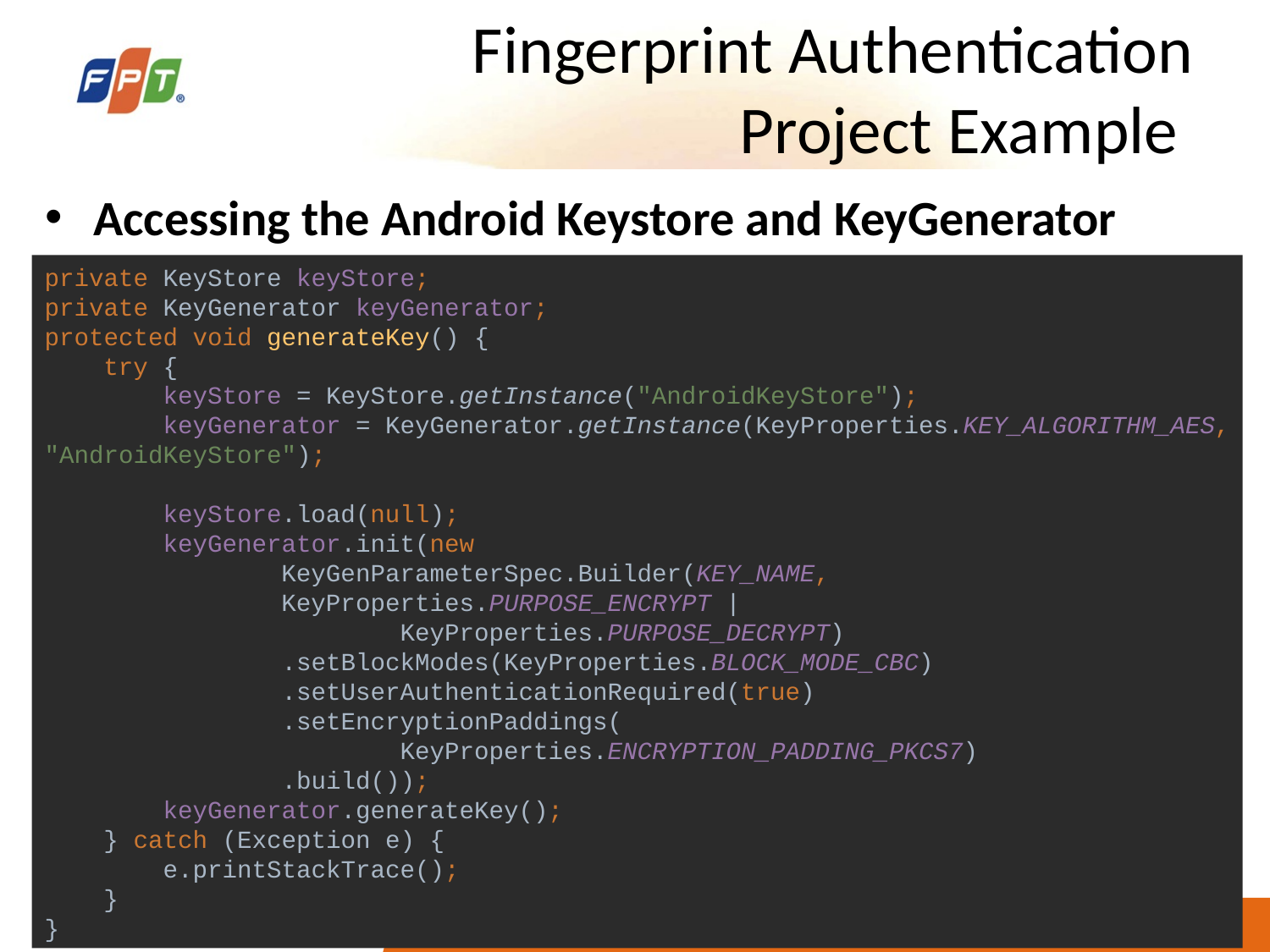

# Fingerprint Authentication Project Example
Accessing the Android Keystore and KeyGenerator
private KeyStore keyStore;
private KeyGenerator keyGenerator;
protected void generateKey() {
    try {
        keyStore = KeyStore.getInstance("AndroidKeyStore");
        keyGenerator = KeyGenerator.getInstance(KeyProperties.KEY_ALGORITHM_AES, "AndroidKeyStore");
        keyStore.load(null);
        keyGenerator.init(new
                KeyGenParameterSpec.Builder(KEY_NAME,
                KeyProperties.PURPOSE_ENCRYPT |
                        KeyProperties.PURPOSE_DECRYPT)
                .setBlockModes(KeyProperties.BLOCK_MODE_CBC)
                .setUserAuthenticationRequired(true)
                .setEncryptionPaddings(
                        KeyProperties.ENCRYPTION_PADDING_PKCS7)
                .build());
        keyGenerator.generateKey();
    } catch (Exception e) {
        e.printStackTrace();
    }
}